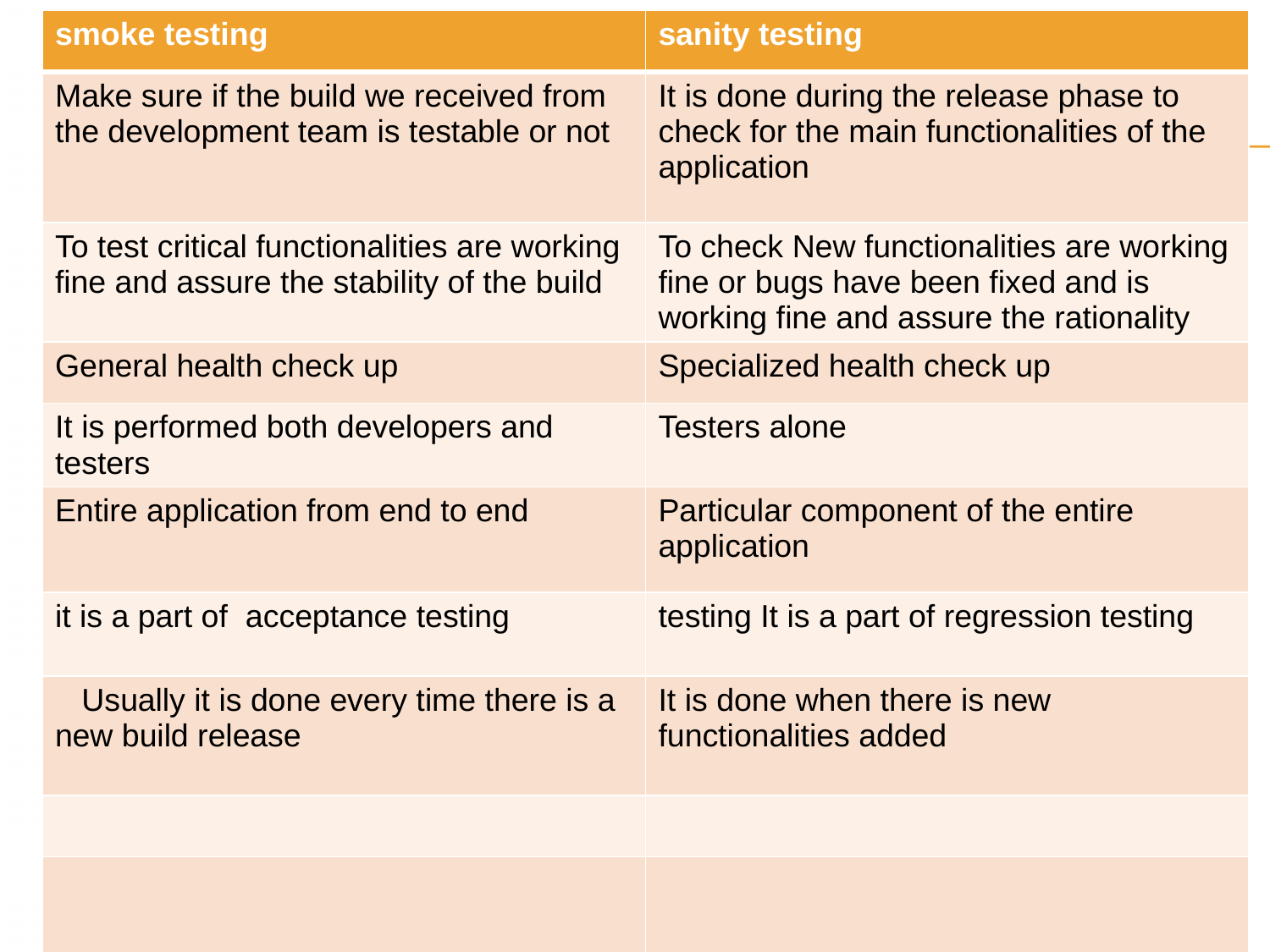

| smoke testing | sanity testing |
| --- | --- |
| Make sure if the build we received from the development team is testable or not | It is done during the release phase to check for the main functionalities of the application |
| To test critical functionalities are working fine and assure the stability of the build | To check New functionalities are working fine or bugs have been fixed and is working fine and assure the rationality |
| General health check up | Specialized health check up |
| It is performed both developers and testers | Testers alone |
| Entire application from end to end | Particular component of the entire application |
| it is a part of acceptance testing | testing It is a part of regression testing |
| Usually it is done every time there is a new build release | It is done when there is new functionalities added |
|  |  |
|  |  |